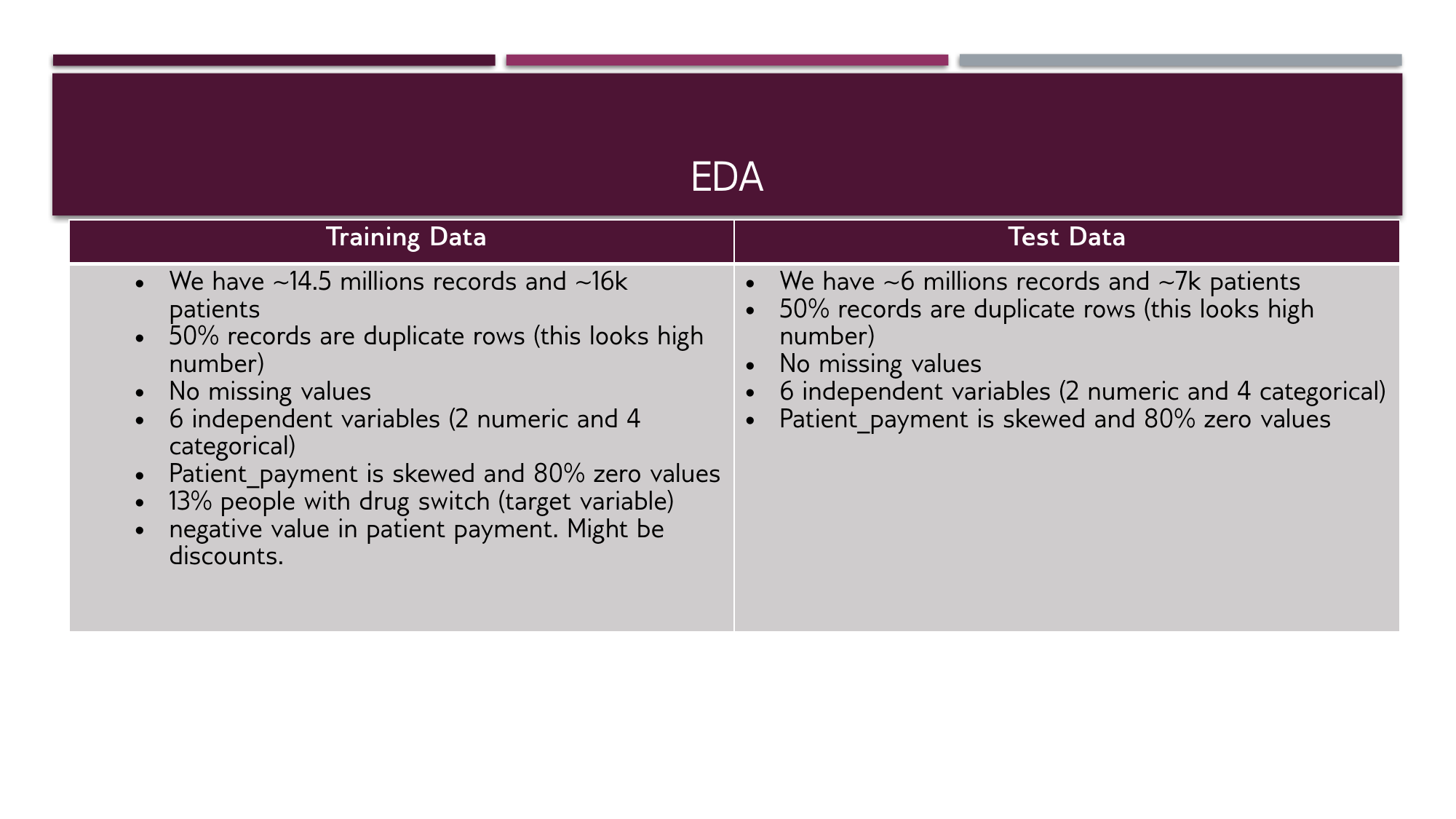

# EDA
| Training Data | Test Data |
| --- | --- |
| We have ~14.5 millions records and ~16k patients 50% records are duplicate rows (this looks high number) No missing values 6 independent variables (2 numeric and 4 categorical) Patient\_payment is skewed and 80% zero values 13% people with drug switch (target variable) negative value in patient payment. Might be discounts. | We have ~6 millions records and ~7k patients 50% records are duplicate rows (this looks high number) No missing values 6 independent variables (2 numeric and 4 categorical) Patient\_payment is skewed and 80% zero values |